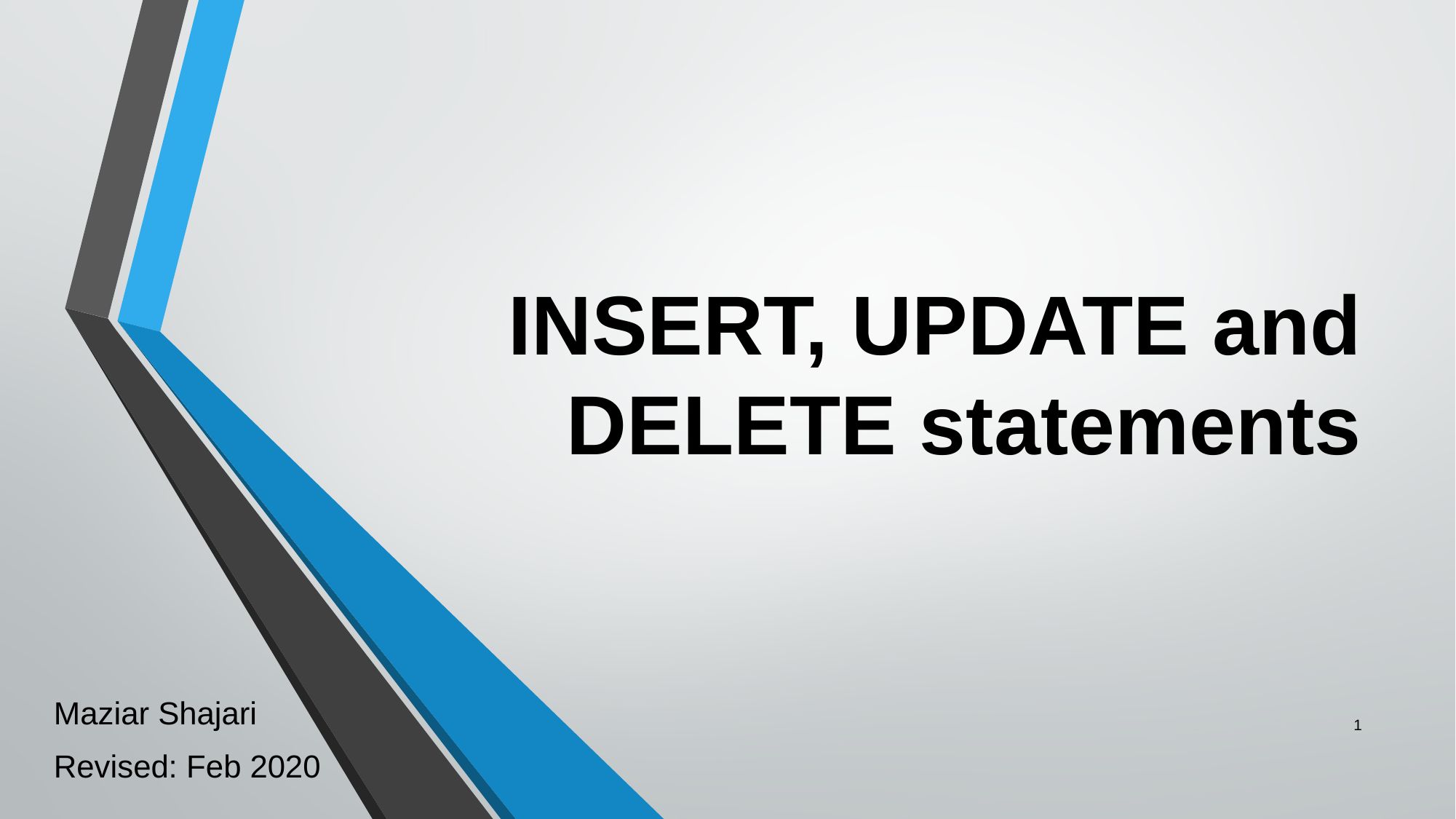

# INSERT, UPDATE and DELETE statements
Maziar Shajari
Revised: Feb 2020
1